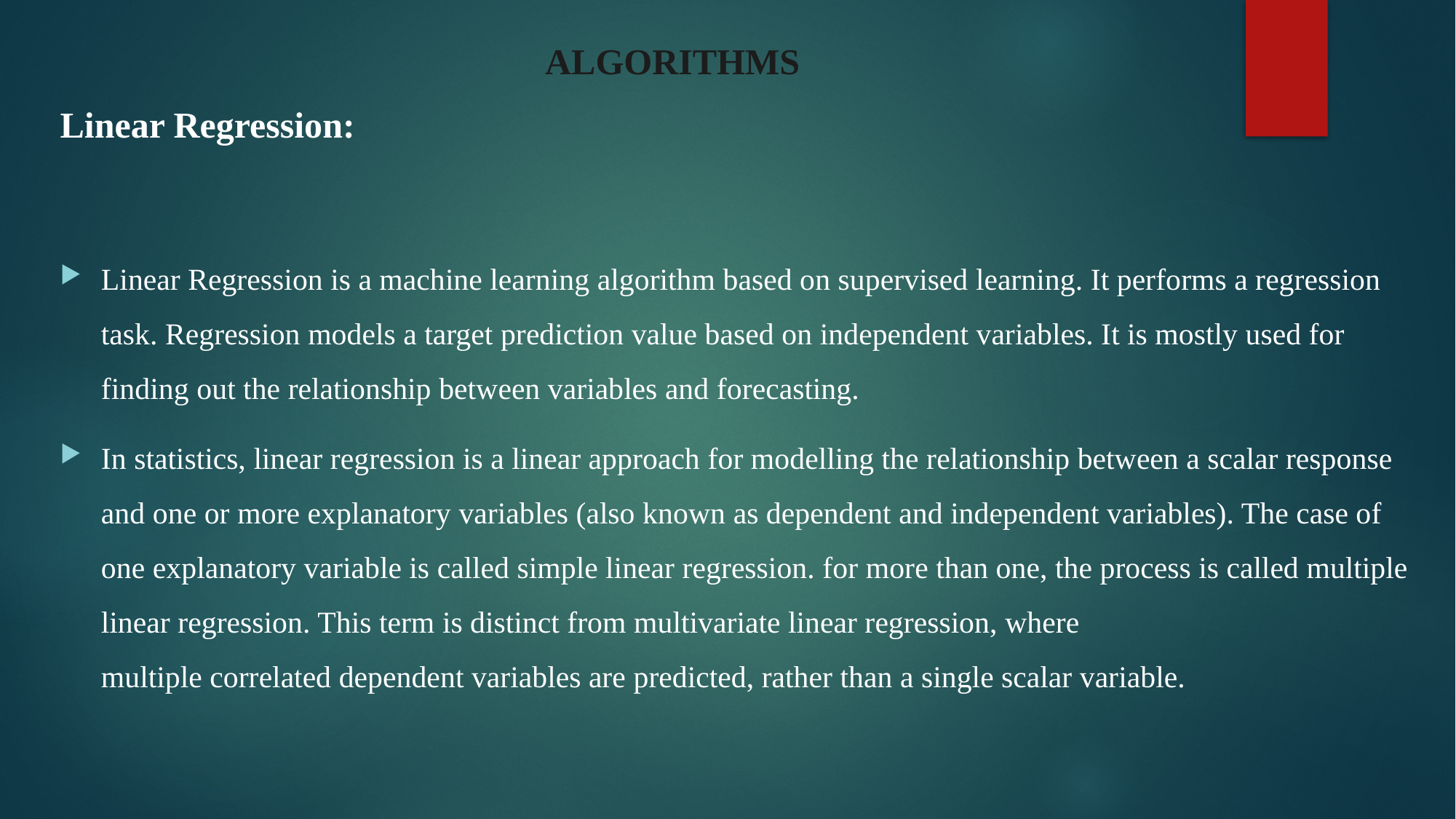

# ALGORITHMS
Linear Regression:

Linear Regression is a machine learning algorithm based on supervised learning. It performs a regression task. Regression models a target prediction value based on independent variables. It is mostly used for finding out the relationship between variables and forecasting.
In statistics, linear regression is a linear approach for modelling the relationship between a scalar response and one or more explanatory variables (also known as dependent and independent variables). The case of one explanatory variable is called simple linear regression. for more than one, the process is called multiple linear regression. This term is distinct from multivariate linear regression, where multiple correlated dependent variables are predicted, rather than a single scalar variable.